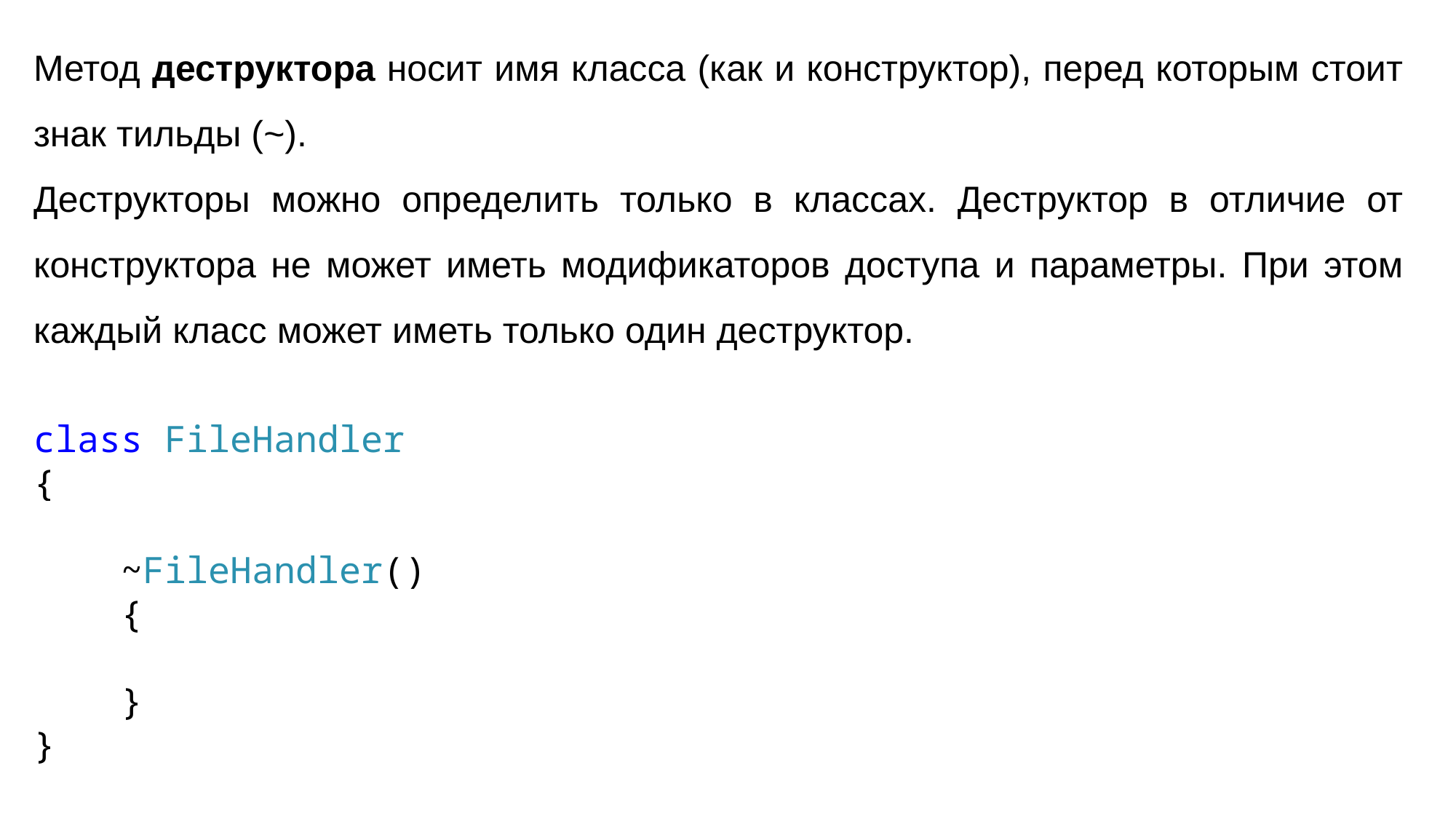

Метод деструктора носит имя класса (как и конструктор), перед которым стоит знак тильды (~).
Деструкторы можно определить только в классах. Деструктор в отличие от конструктора не может иметь модификаторов доступа и параметры. При этом каждый класс может иметь только один деструктор.

class FileHandler
{

    ~FileHandler()
    {

    }
}